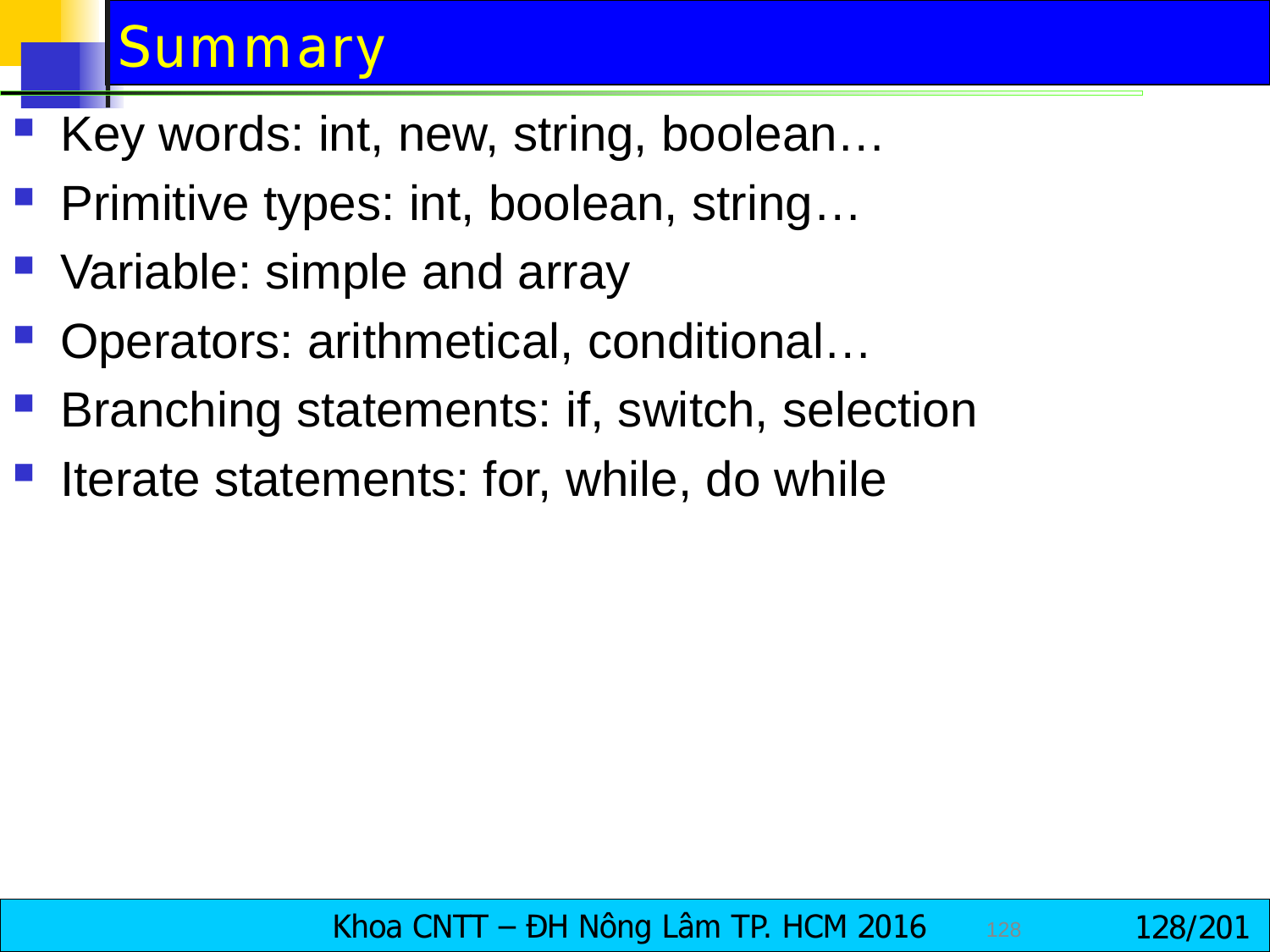

# Summary
Key words: int, new, string, boolean…
Primitive types: int, boolean, string…
Variable: simple and array
Operators: arithmetical, conditional…
Branching statements: if, switch, selection
Iterate statements: for, while, do while
128